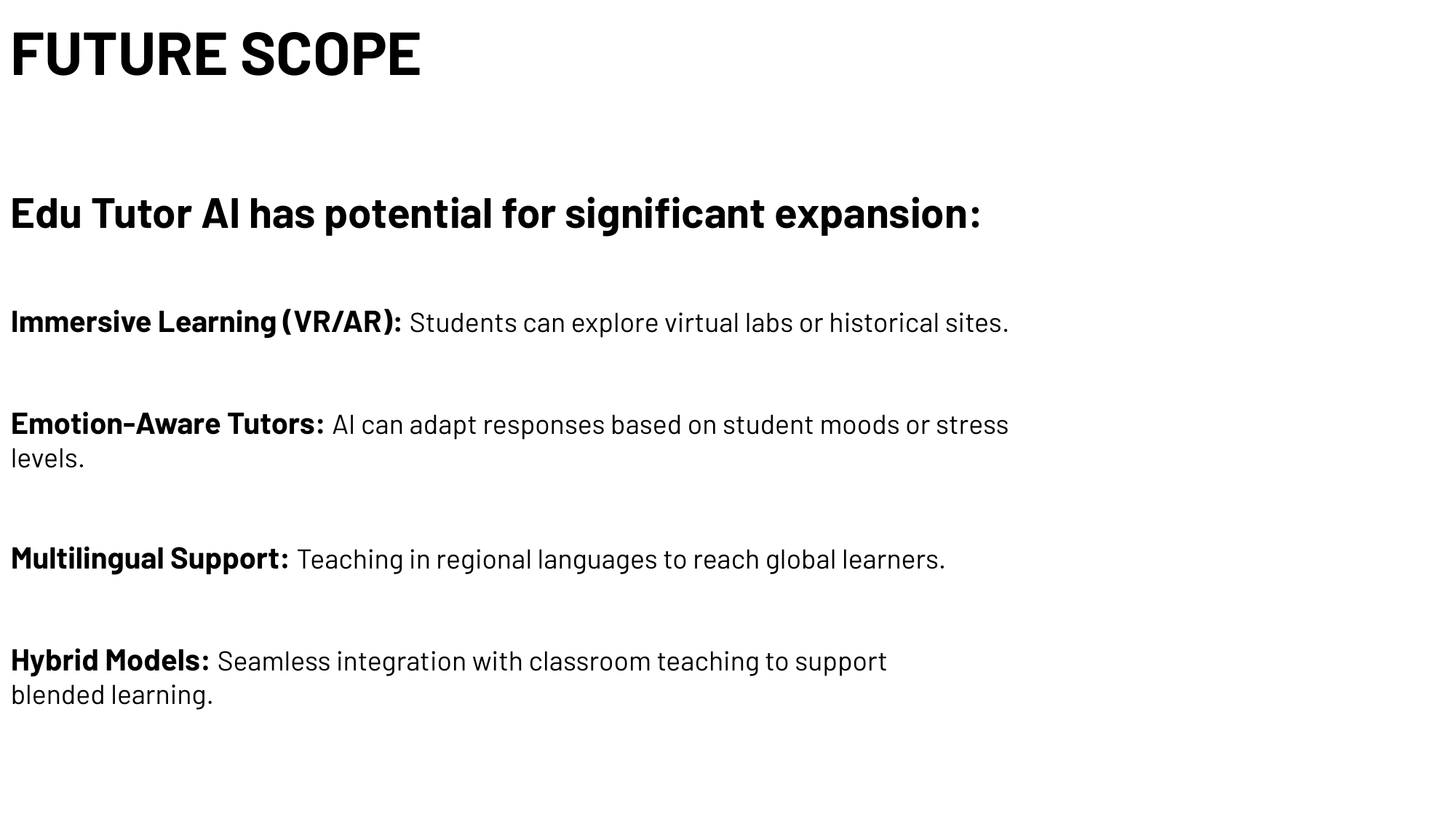

FUTURE SCOPE

Edu Tutor AI has potential for significant expansion:

Immersive Learning (VR/AR): Students can explore virtual labs or historical sites.

Emotion-Aware Tutors: AI can adapt responses based on student moods or stress levels.

Multilingual Support: Teaching in regional languages to reach global learners.

Hybrid Models: Seamless integration with classroom teaching to support blended learning.